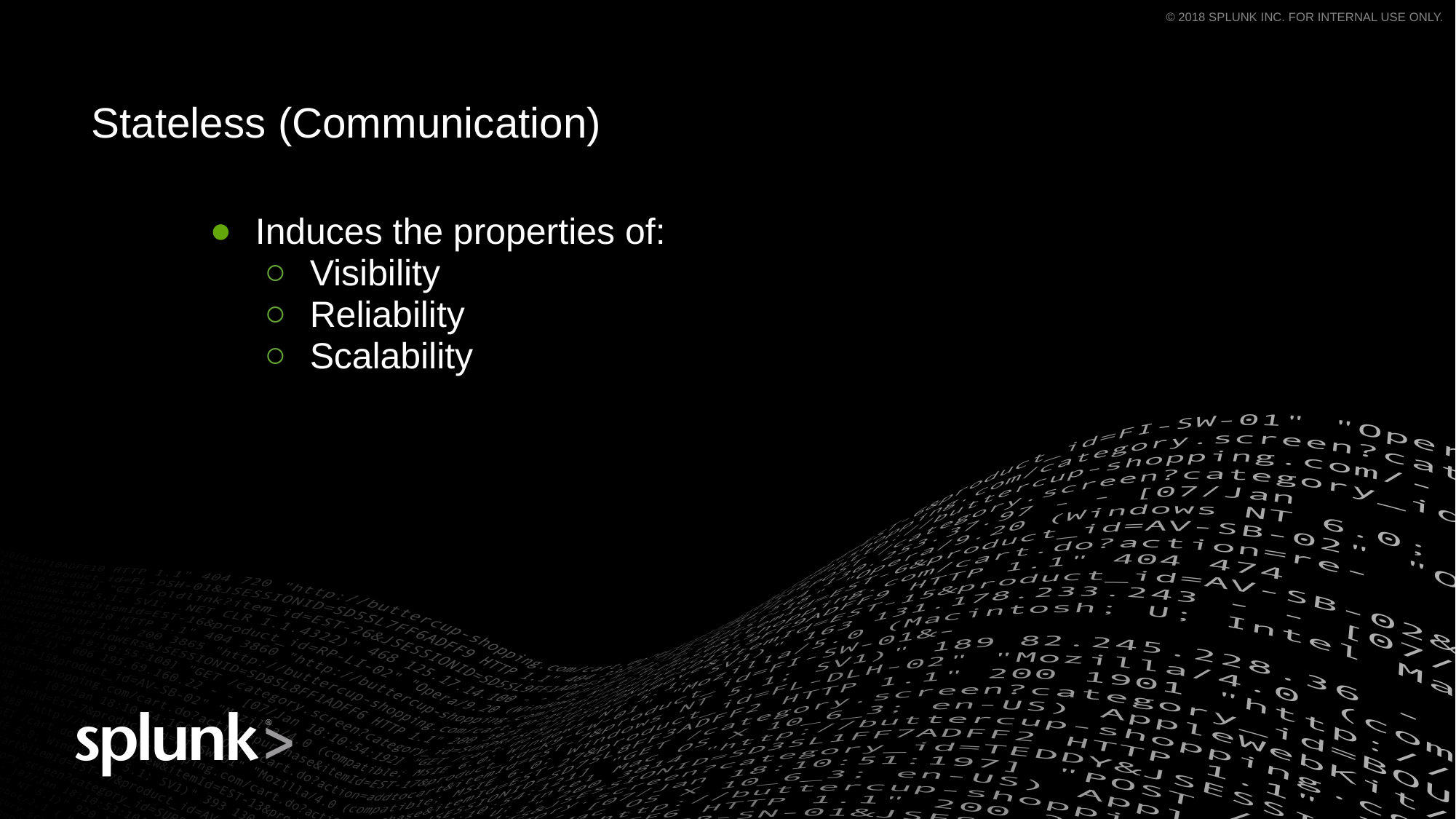

Stateless (Communication)

Induces the properties of:
Visibility
Reliability
Scalability